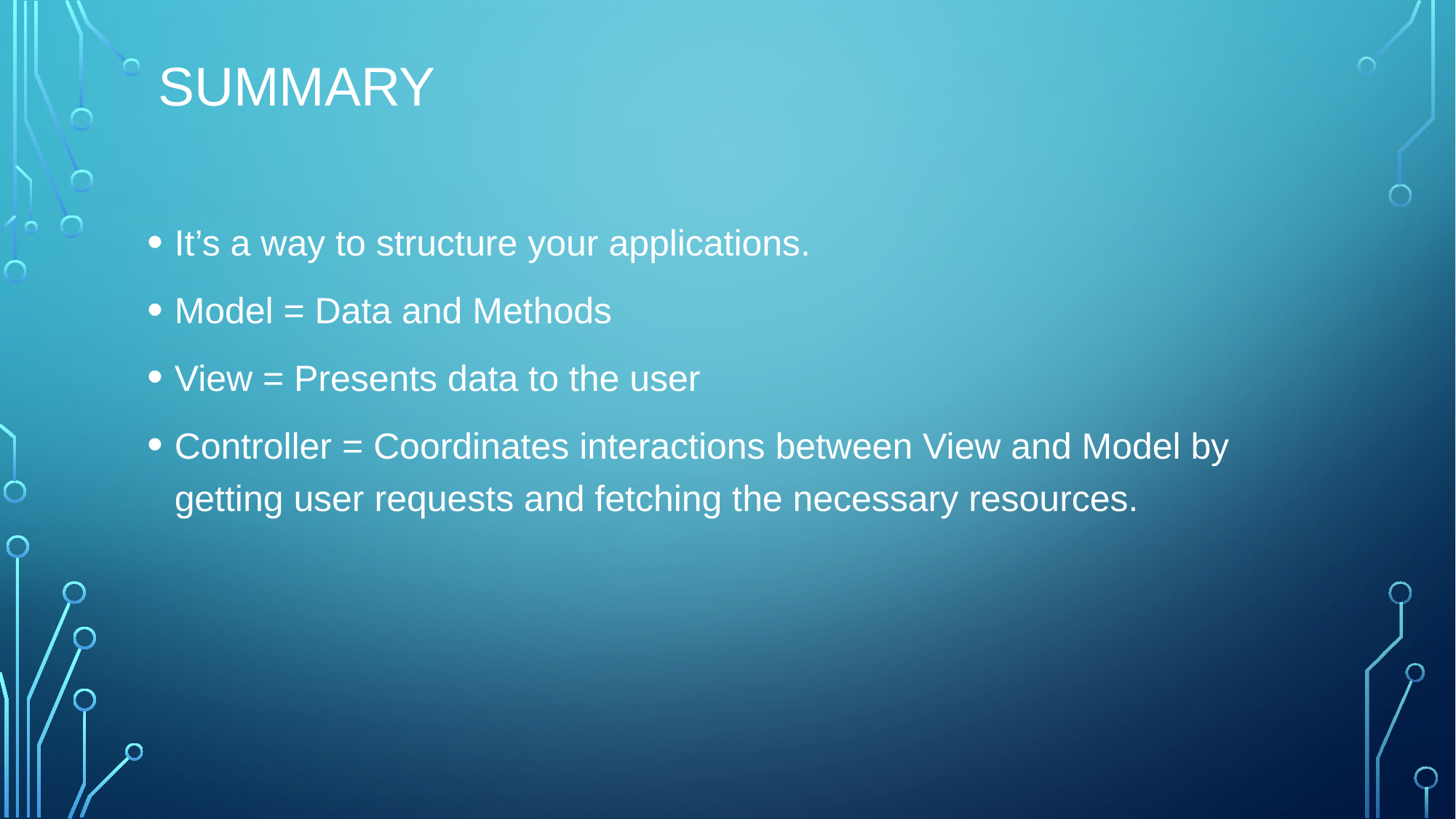

# SUMMARY
It’s a way to structure your applications.
Model = Data and Methods
View = Presents data to the user
Controller = Coordinates interactions between View and Model by getting user requests and fetching the necessary resources.